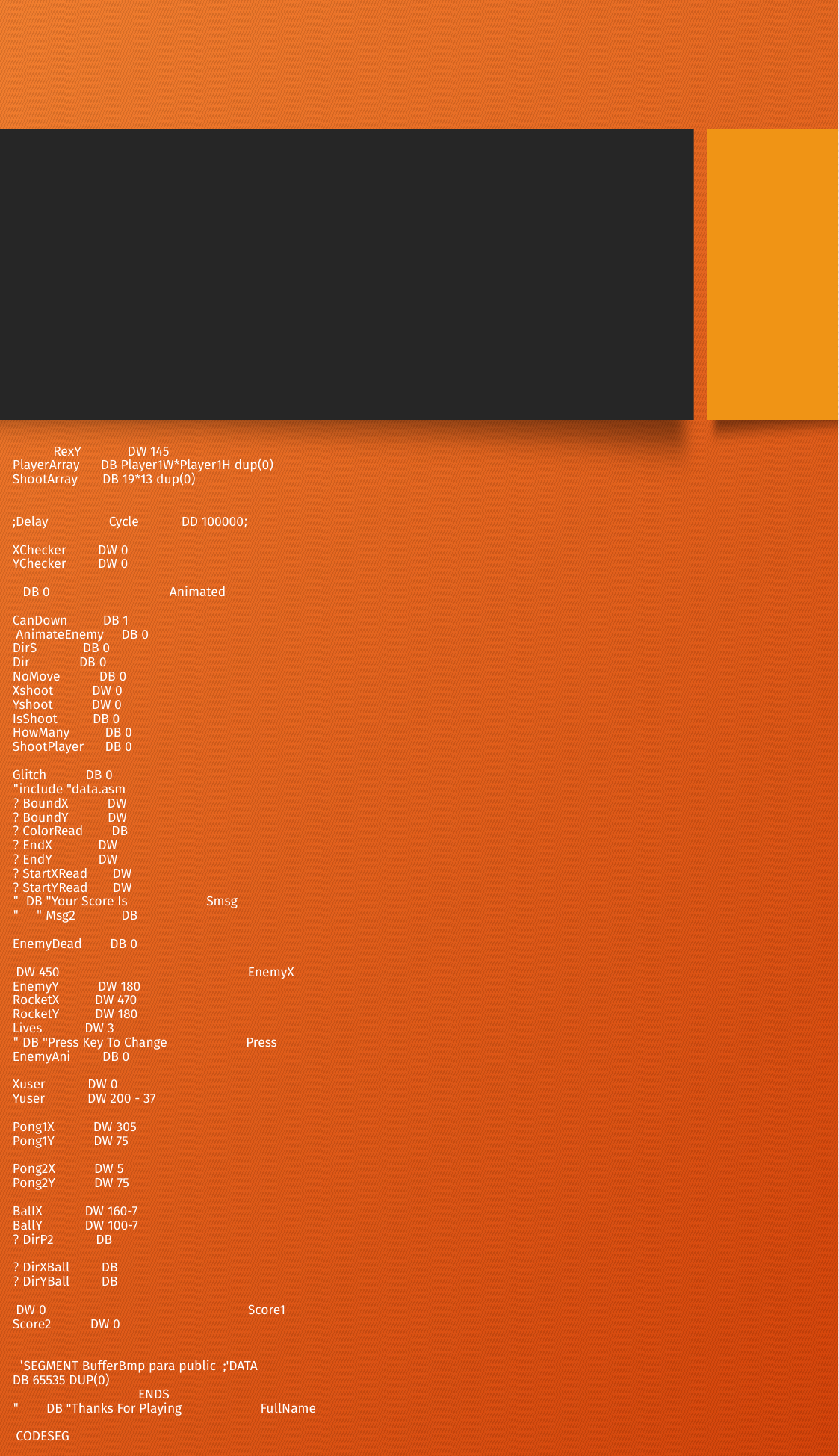

RexY             DW 145
	    PlayerArray      DB Player1W*Player1H dup(0)
		ShootArray       DB 19*13 dup(0)

		;Cycle            DD 100000		;Delay

		XChecker         DW 0
		YChecker         DW 0

		Animated  		 DB 0

		CanDown          DB 1
		AnimateEnemy     DB 0
		DirS             DB 0
		Dir              DB 0
		NoMove           DB 0
		Xshoot           DW 0
		Yshoot           DW 0
		IsShoot          DB 0
		HowMany          DB 0
		ShootPlayer      DB 0

		Glitch           DB 0
		include "data.asm"
		BoundX           DW ?
		BoundY           DW ?
		ColorRead        DB ?
		EndX             DW ?
		EndY             DW ?
		StartXRead       DW ?
		StartYRead       DW ?
		Smsg    		 DB "Your Score Is "
		Msg2             DB "     "

		EnemyDead        DB 0

		EnemyX			 DW 450
		EnemyY           DW 180
		RocketX          DW 470
		RocketY          DW 180
		Lives            DW 3
		Press    		 DB "Press Key To Change"
		EnemyAni         DB 0

		Xuser            DW 0
		Yuser            DW 200 - 37

		Pong1X           DW 305
		Pong1Y           DW 75

		Pong2X           DW 5
		Pong2Y           DW 75

		BallX            DW 160-7
		BallY            DW 100-7
		DirP2            DB ?

		DirXBall         DB ?
		DirYBall         DB ?

		Score1			 DW 0
		Score2           DW 0

SEGMENT BufferBmp para public  ;'DATA'
        DB 65535 DUP(0)
ENDS
		FullName  		 DB "Thanks For Playing       "

        CODESEG